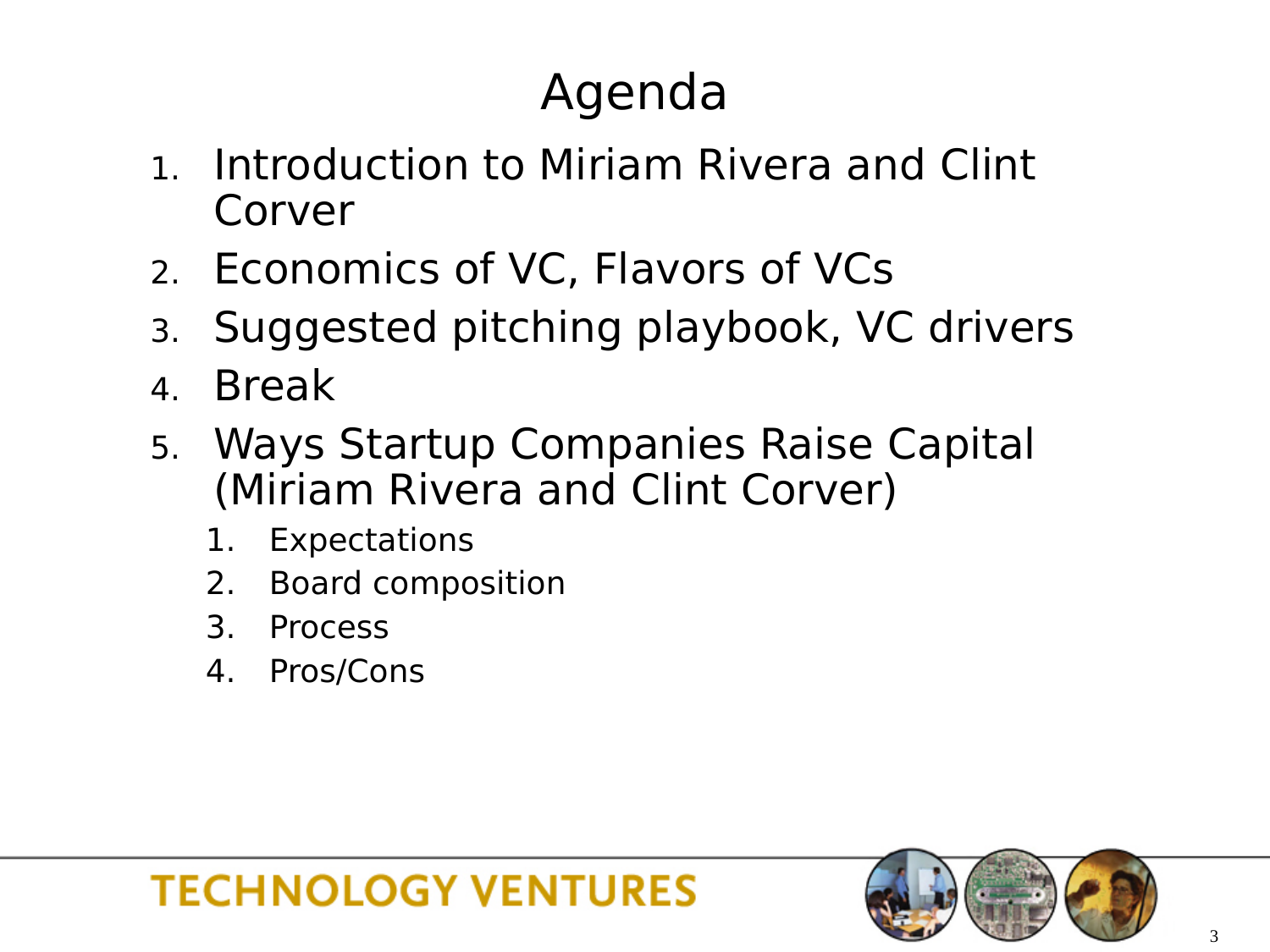

# Agenda
Introduction to Miriam Rivera and Clint Corver
Economics of VC, Flavors of VCs
Suggested pitching playbook, VC drivers
Break
Ways Startup Companies Raise Capital (Miriam Rivera and Clint Corver)
Expectations
Board composition
Process
Pros/Cons